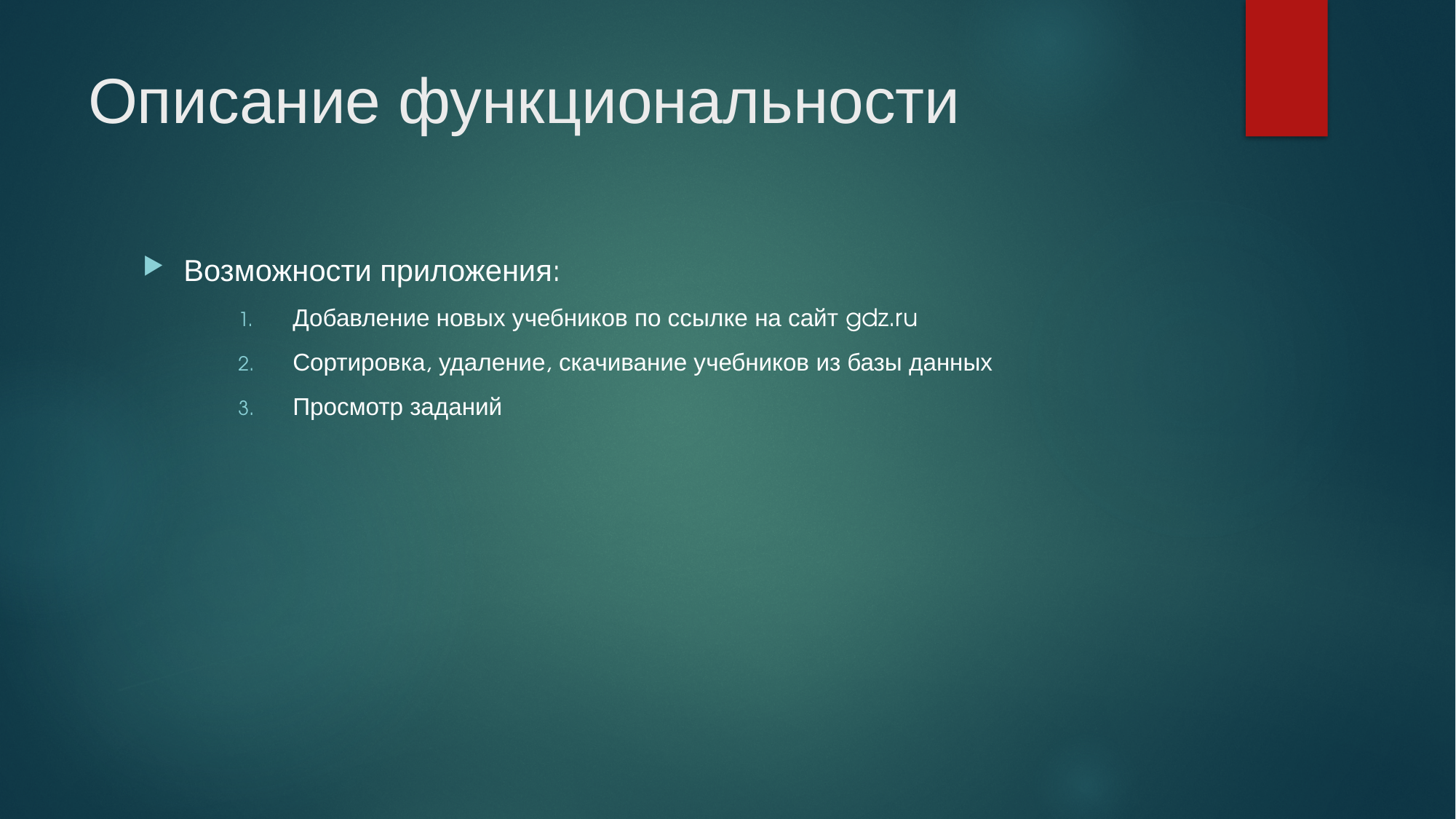

# Описание функциональности
Возможности приложения:
Добавление новых учебников по ссылке на сайт gdz.ru
Сортировка, удаление, скачивание учебников из базы данных
Просмотр заданий